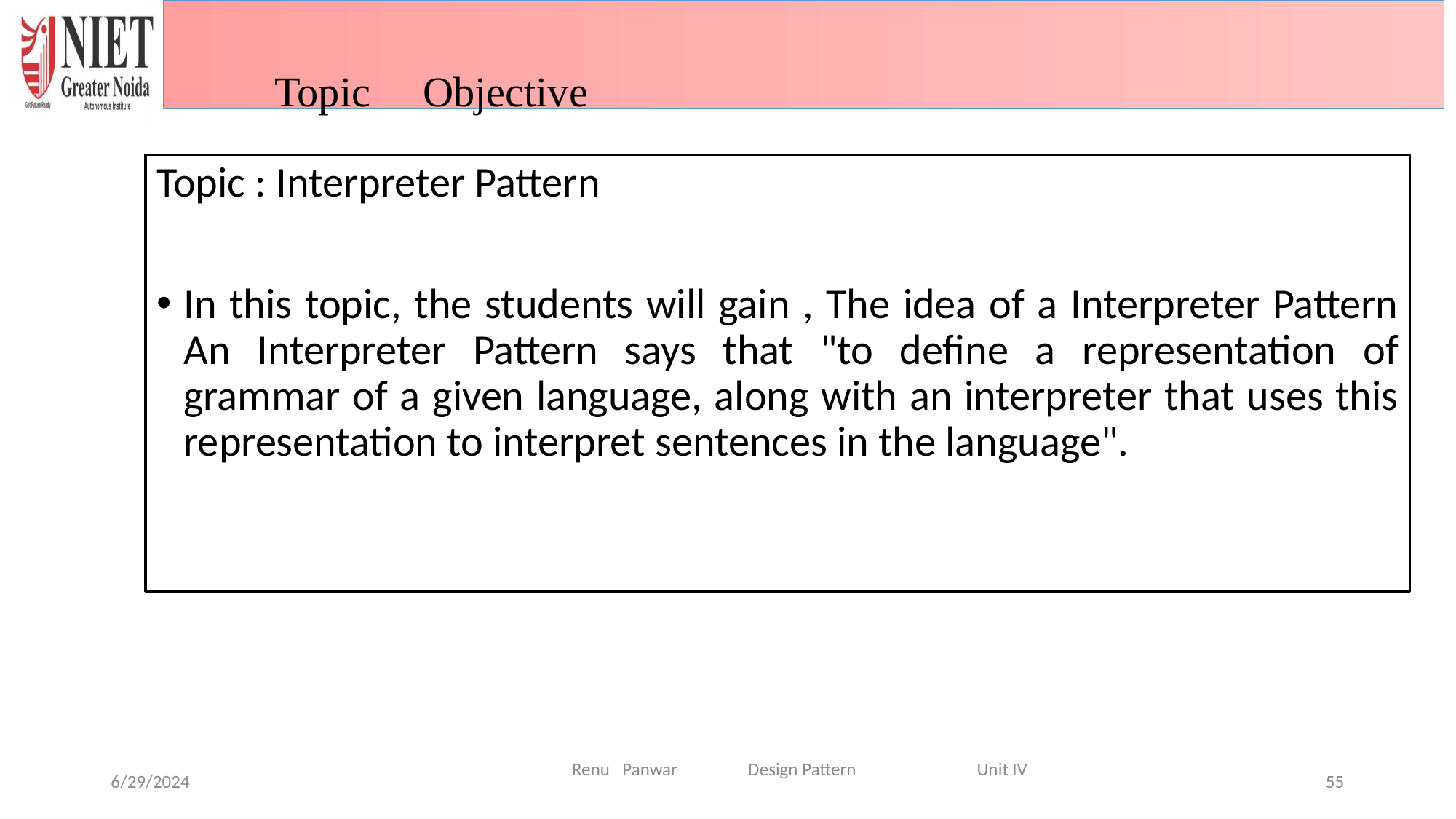

Topic     Objective
Topic : Interpreter Pattern

In this topic, the students will gain , The idea of a Interpreter Pattern An Interpreter Pattern says that "to define a representation of grammar of a given language, along with an interpreter that uses this representation to interpret sentences in the language".
Renu   Panwar                 Design Pattern                             Unit IV
6/29/2024
55